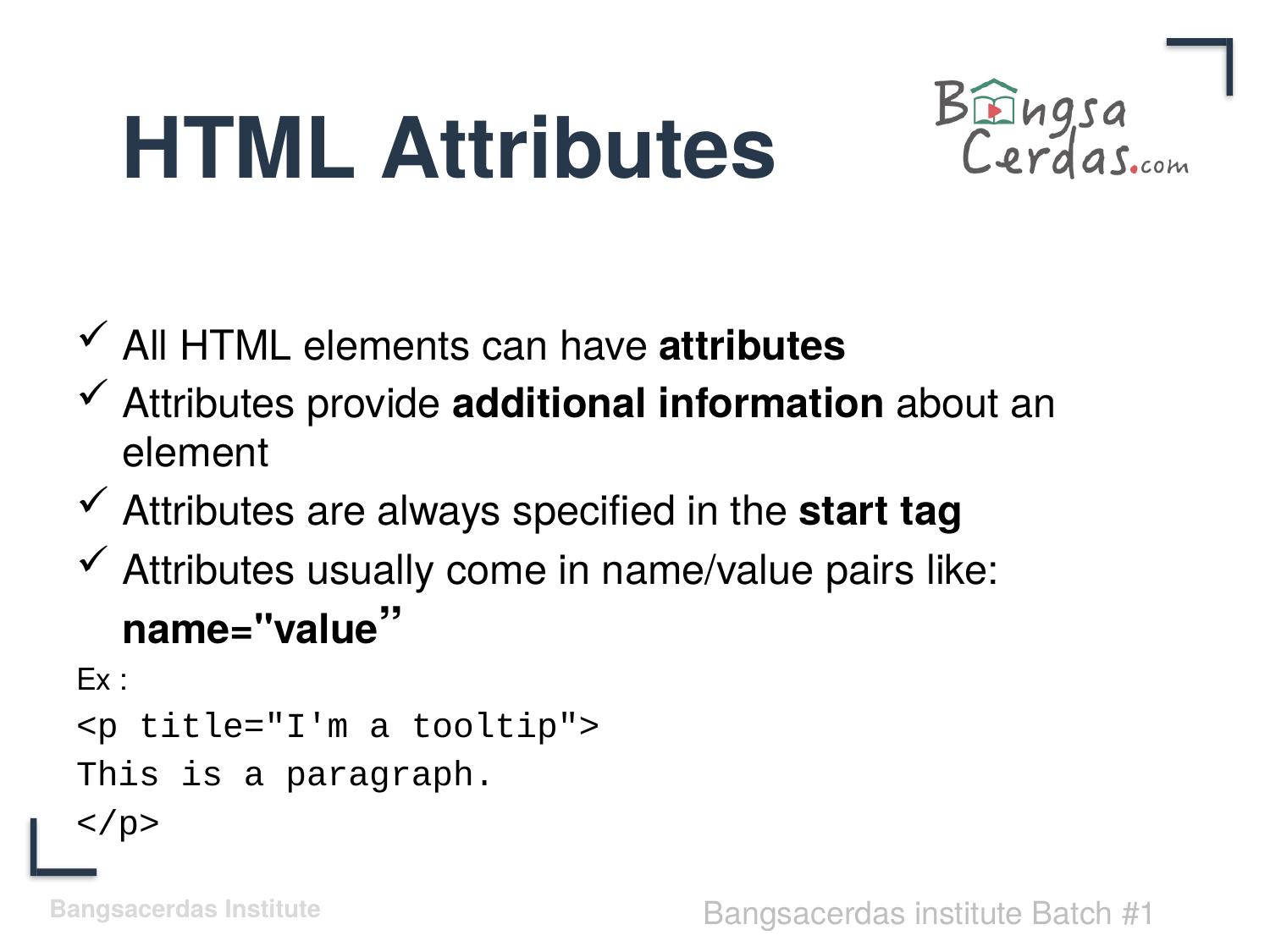

# HTML Attributes
All HTML elements can have attributes
Attributes provide additional information about an element
Attributes are always specified in the start tag
Attributes usually come in name/value pairs like: name="value”
Ex :
<p title="I'm a tooltip">
This is a paragraph.
</p>